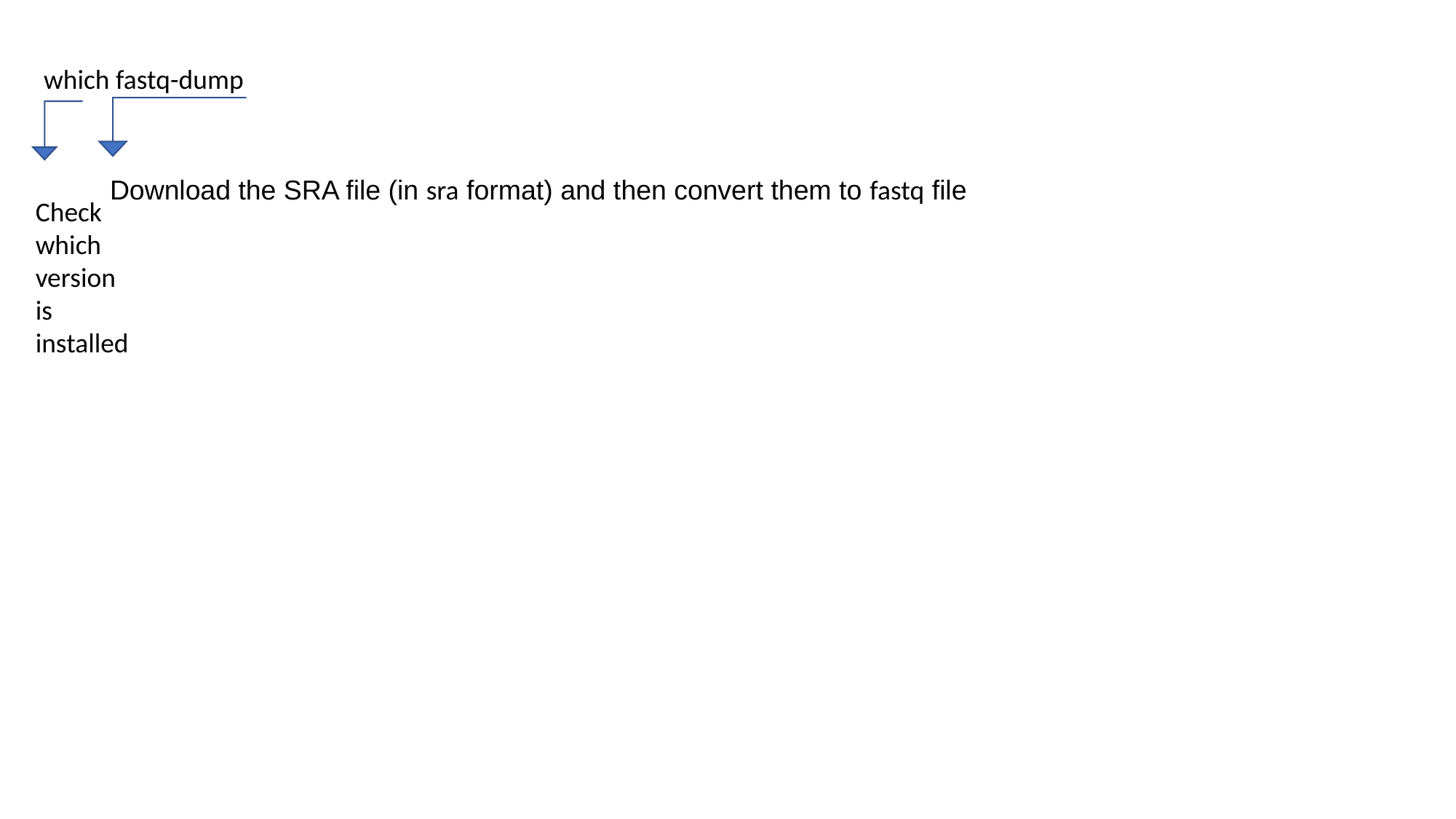

which fastq-dump

Download the SRA file (in sra format) and then convert them to fastq file
Check which version is installed